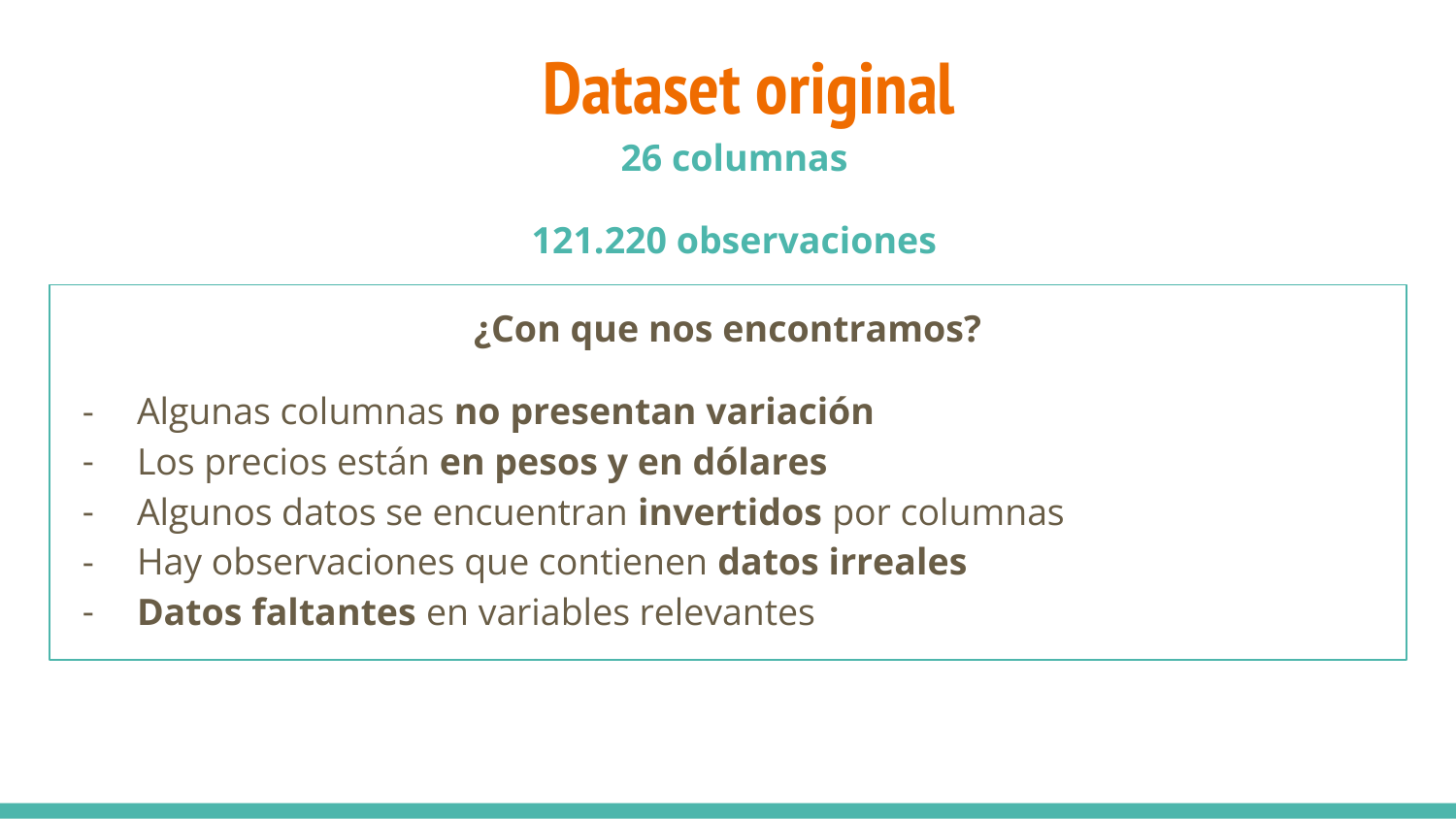

# Dataset original
26 columnas
121.220 observaciones
¿Con que nos encontramos?
Algunas columnas no presentan variación
Los precios están en pesos y en dólares
Algunos datos se encuentran invertidos por columnas
Hay observaciones que contienen datos irreales
Datos faltantes en variables relevantes